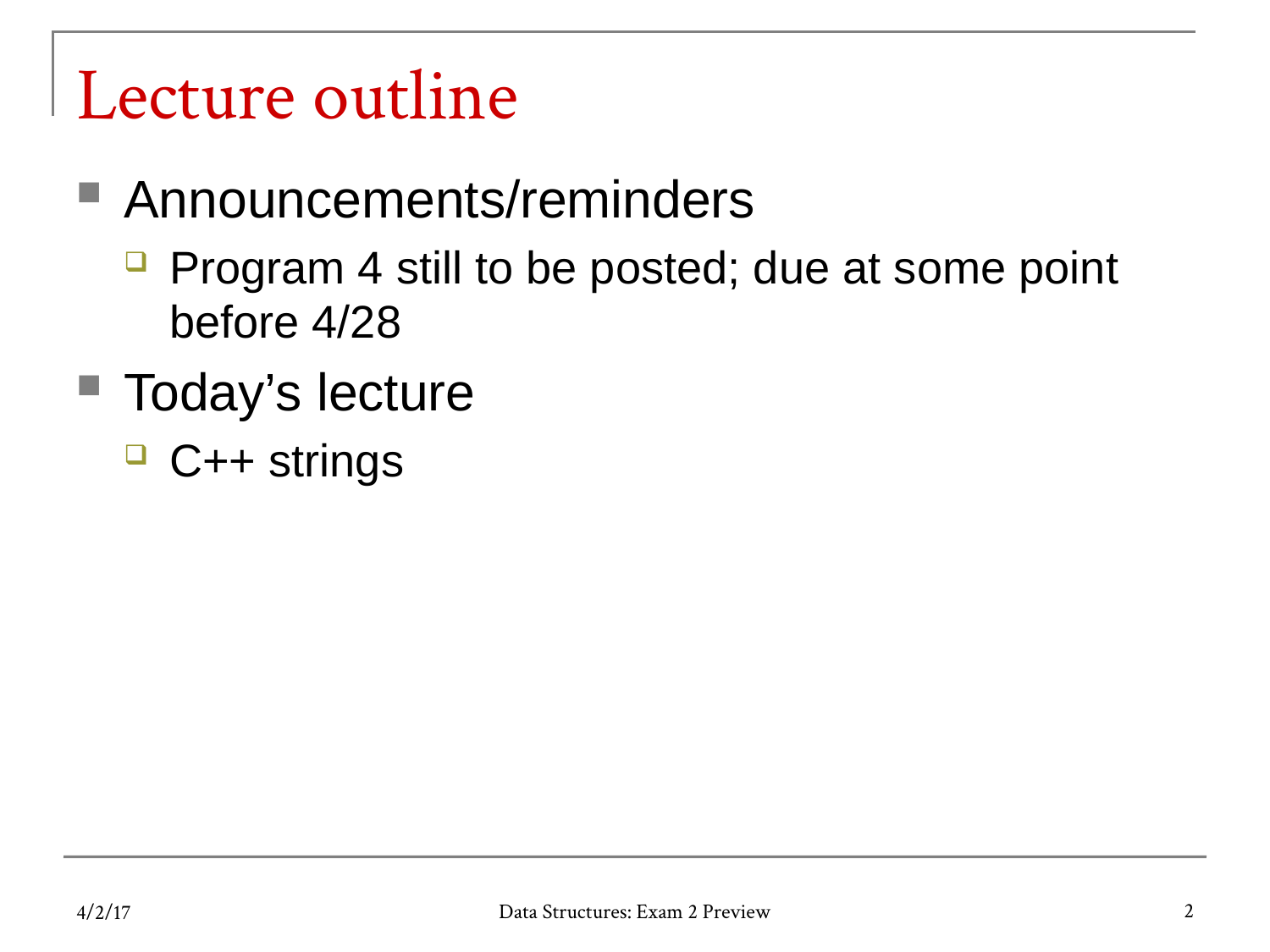

# Lecture outline
Announcements/reminders
Program 4 still to be posted; due at some point before 4/28
Today’s lecture
C++ strings
4/2/17
2
Data Structures: Exam 2 Preview